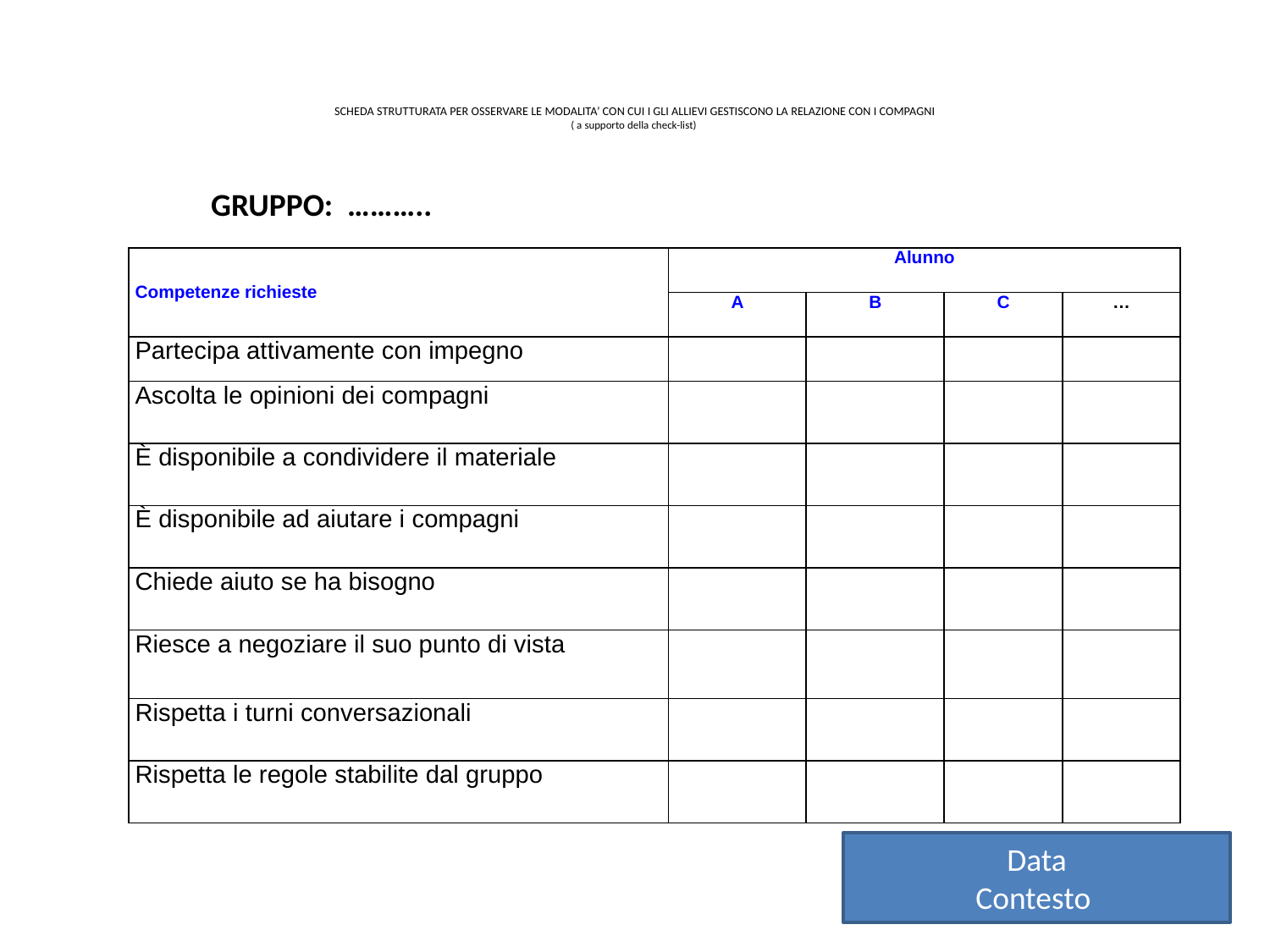

# SCHEDA STRUTTURATA PER OSSERVARE LE MODALITA’ CON CUI I GLI ALLIEVI GESTISCONO LA RELAZIONE CON I COMPAGNI ( a supporto della check-list)
GRUPPO:  ………..
| Competenze richieste | Alunno |  |  |  |
| --- | --- | --- | --- | --- |
|  | A | B | C | … |
| Partecipa attivamente con impegno |  |  |  |  |
| Ascolta le opinioni dei compagni |  |  |  |  |
| È disponibile a condividere il materiale |  |  |  |  |
| È disponibile ad aiutare i compagni |  |  |  |  |
| Chiede aiuto se ha bisogno |  |  |  |  |
| Riesce a negoziare il suo punto di vista |  |  |  |  |
| Rispetta i turni conversazionali |  |  |  |  |
| Rispetta le regole stabilite dal gruppo |  |  |  |  |
Data
Contesto